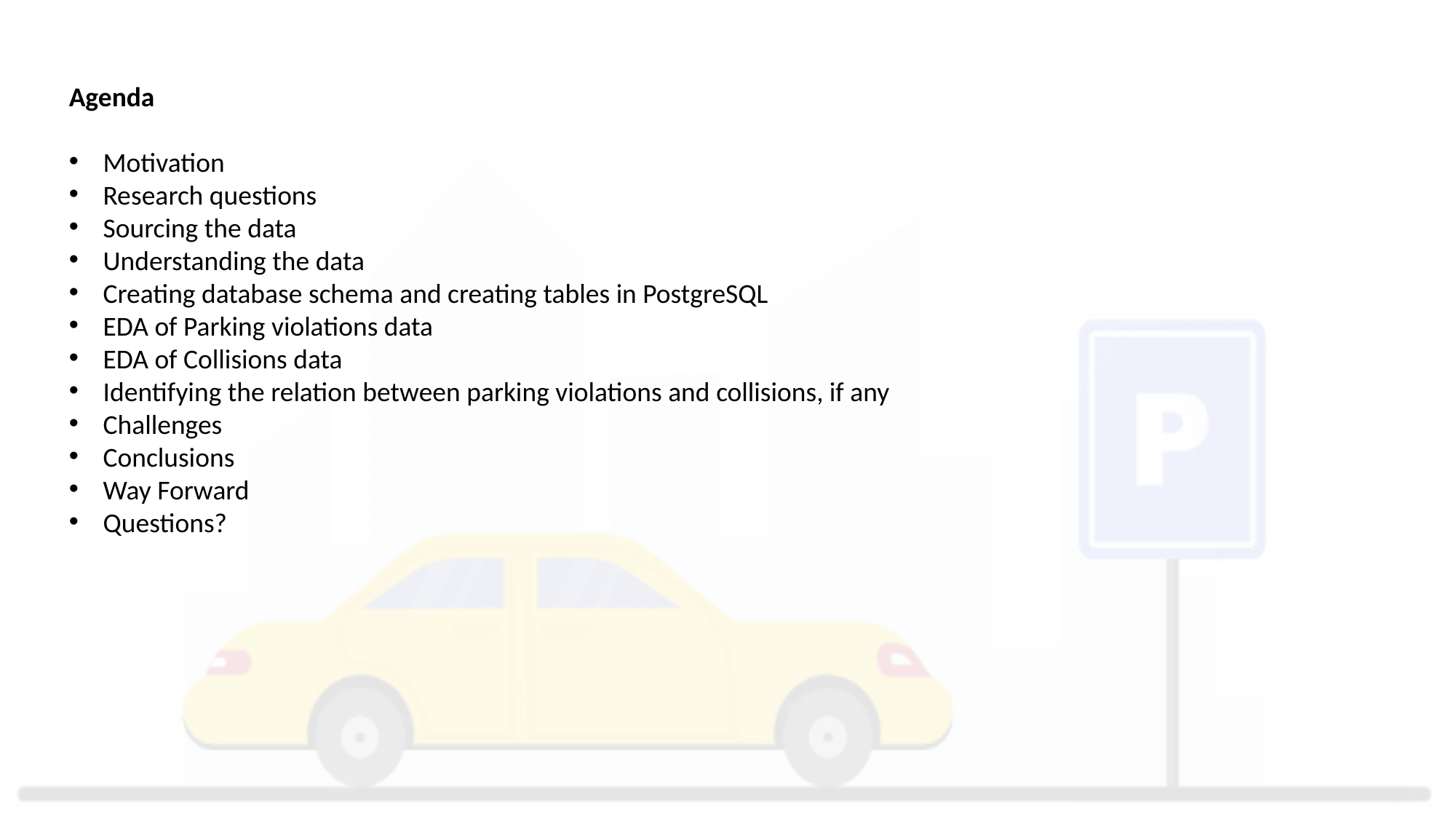

Agenda

Motivation
Research questions
Sourcing the data
Understanding the data
Creating database schema and creating tables in PostgreSQL
EDA of Parking violations data
EDA of Collisions data
Identifying the relation between parking violations and collisions, if any
Challenges
Conclusions
Way Forward
Questions?